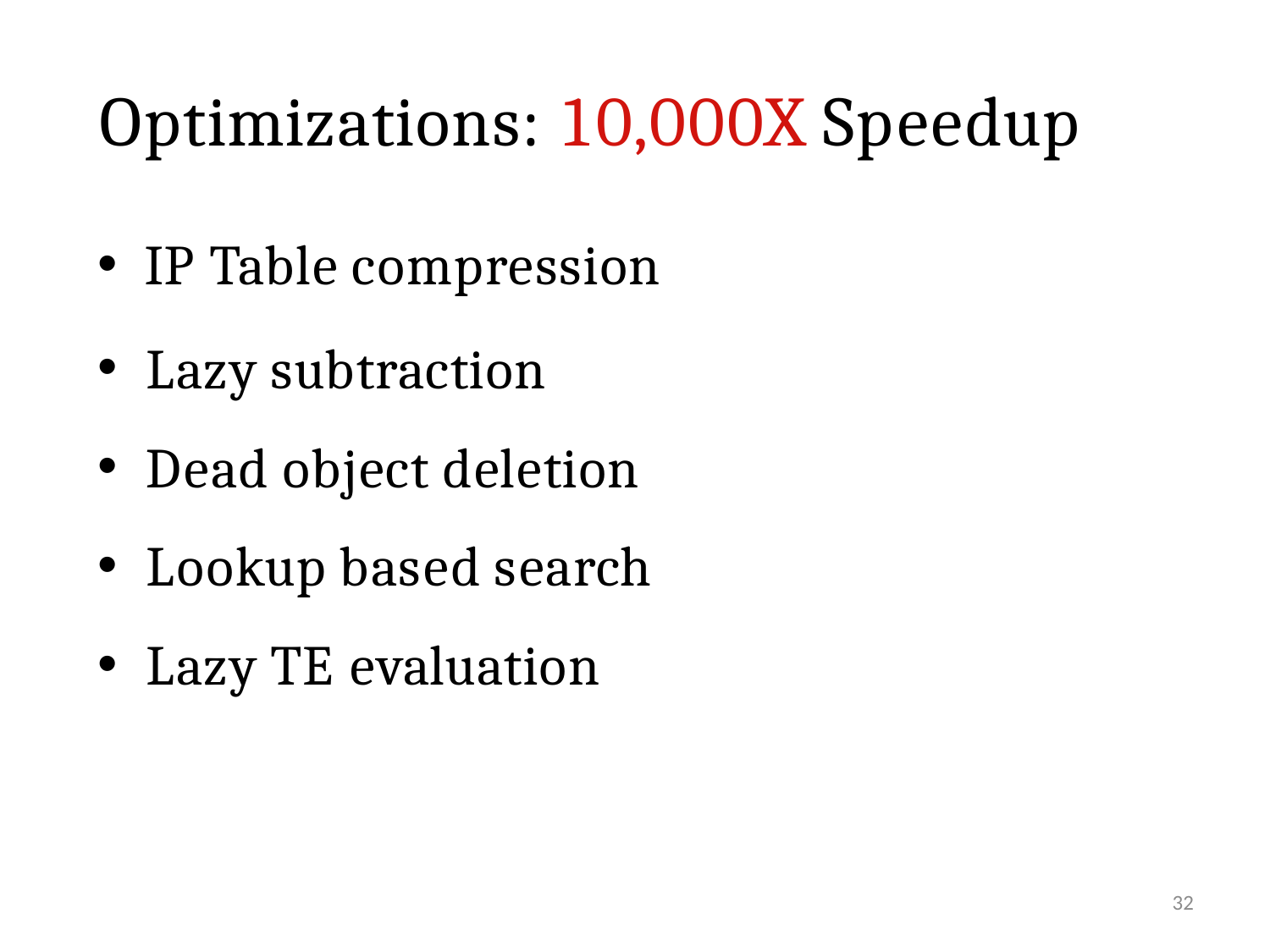

# Optimizations: 10,000X Speedup
IP Table compression

Lazy subtraction

Dead object deletion

Lookup based search

Lazy TE evaluation

32